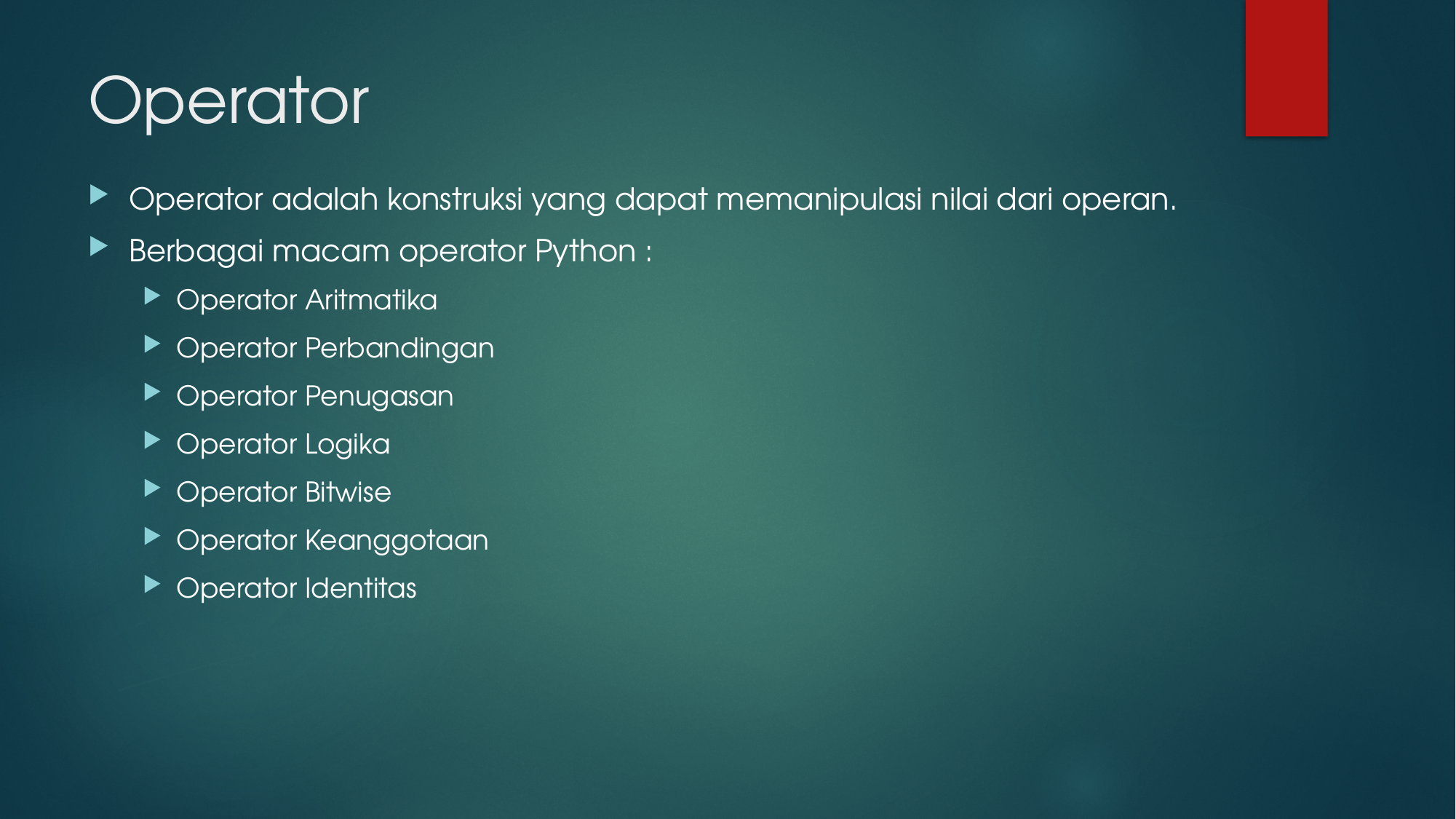

# Operator
Operator adalah konstruksi yang dapat memanipulasi nilai dari operan.
Berbagai macam operator Python :
Operator Aritmatika
Operator Perbandingan
Operator Penugasan
Operator Logika
Operator Bitwise
Operator Keanggotaan
Operator Identitas